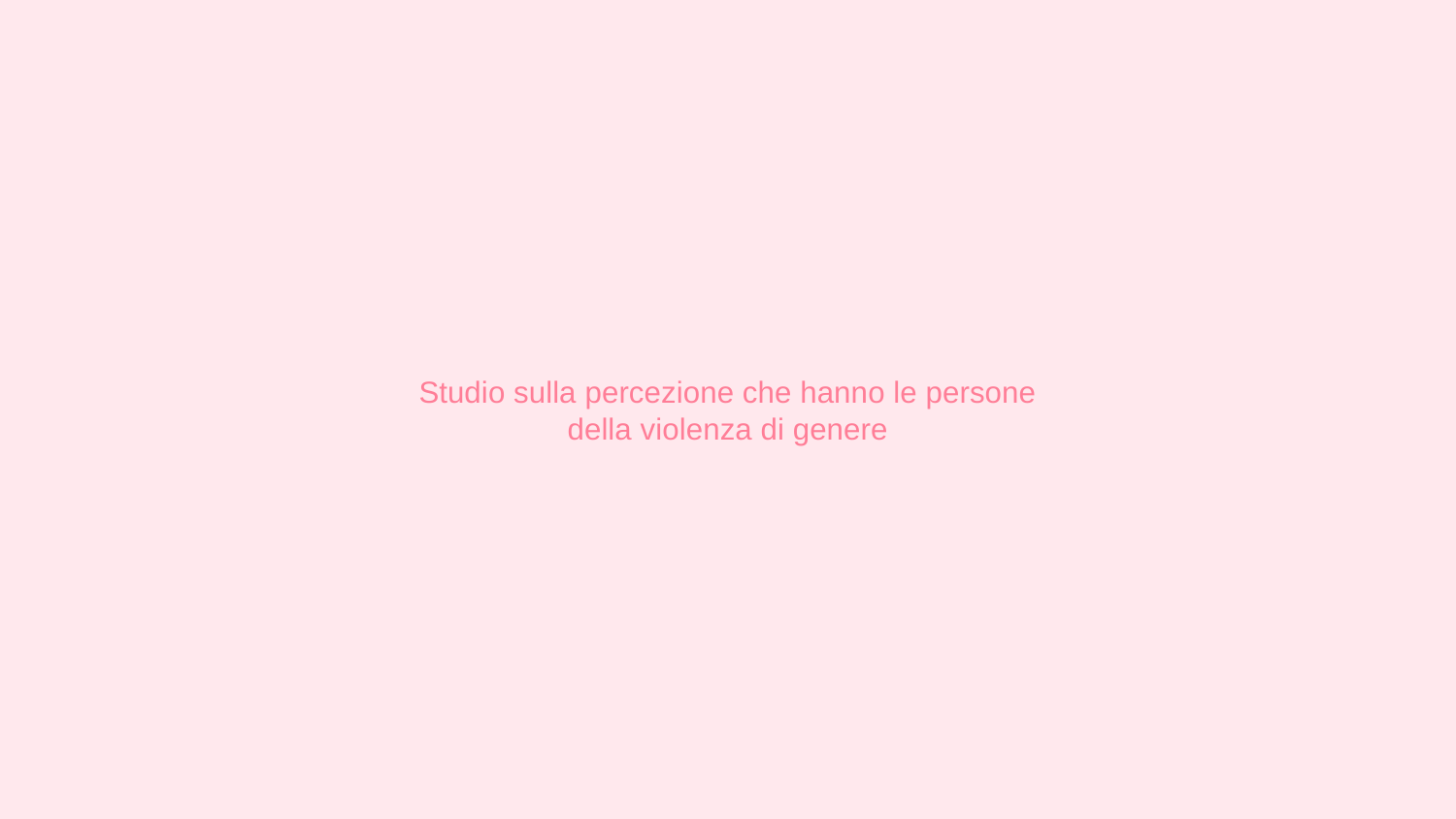

Studio sulla percezione che hanno le persone
della violenza di genere